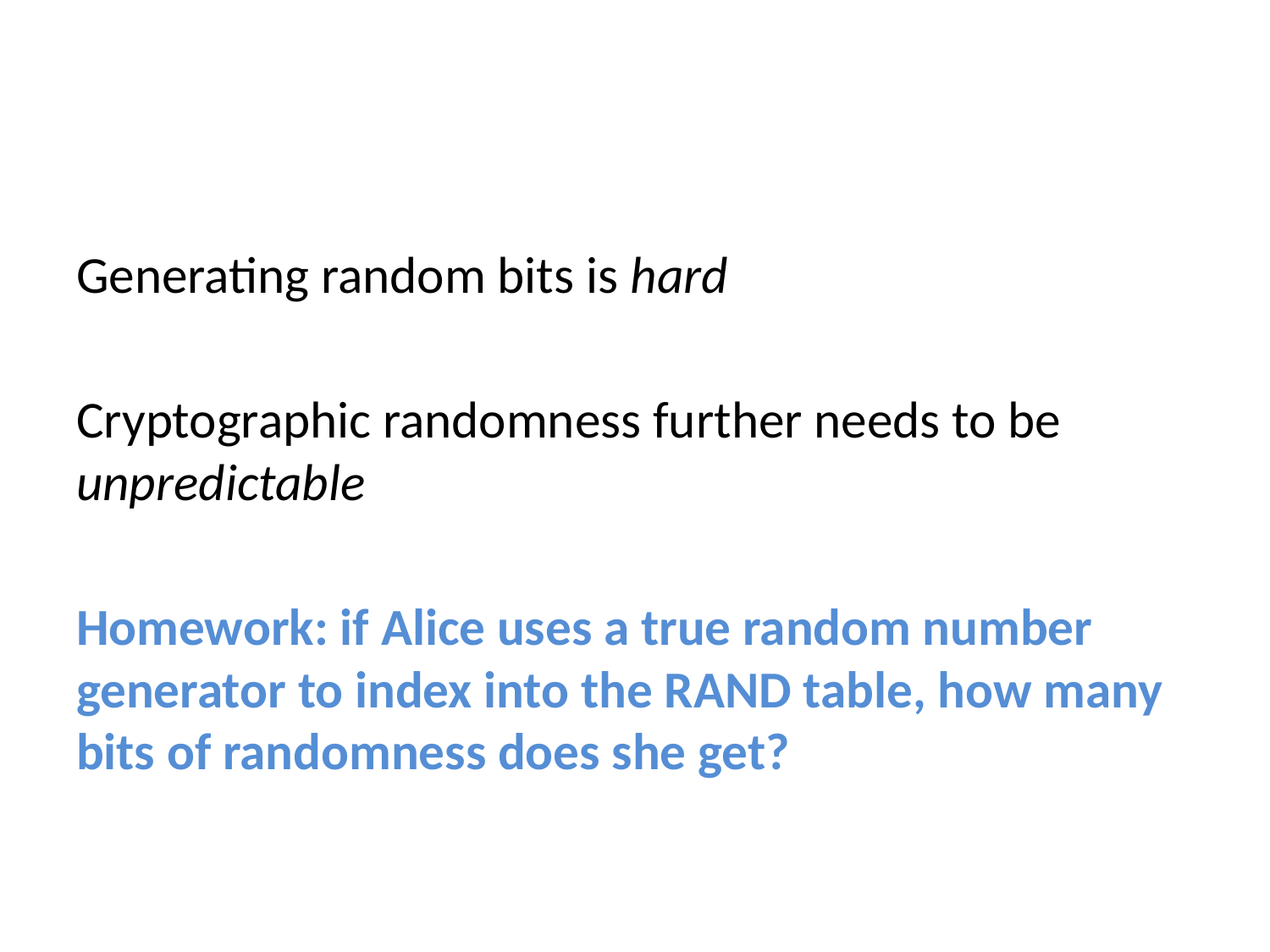

Generating random bits is hard

Cryptographic randomness further needs to be unpredictable

Homework: if Alice uses a true random number generator to index into the RAND table, how many bits of randomness does she get?